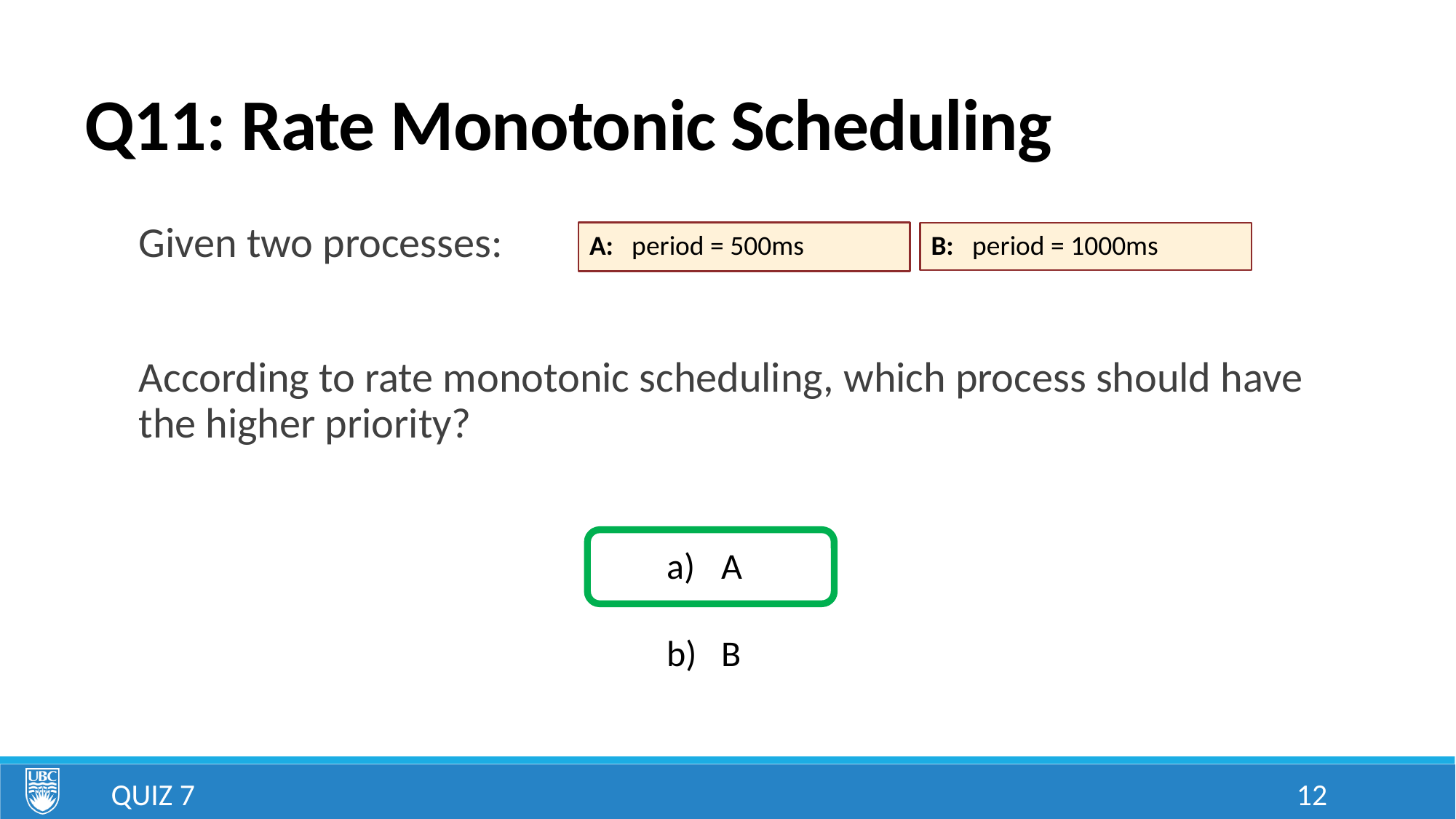

# Q11: Rate Monotonic Scheduling
Given two processes:

According to rate monotonic scheduling, which process should have the higher priority?
A:   period = 500ms
B:   period = 1000ms

A

B
Quiz 7
12